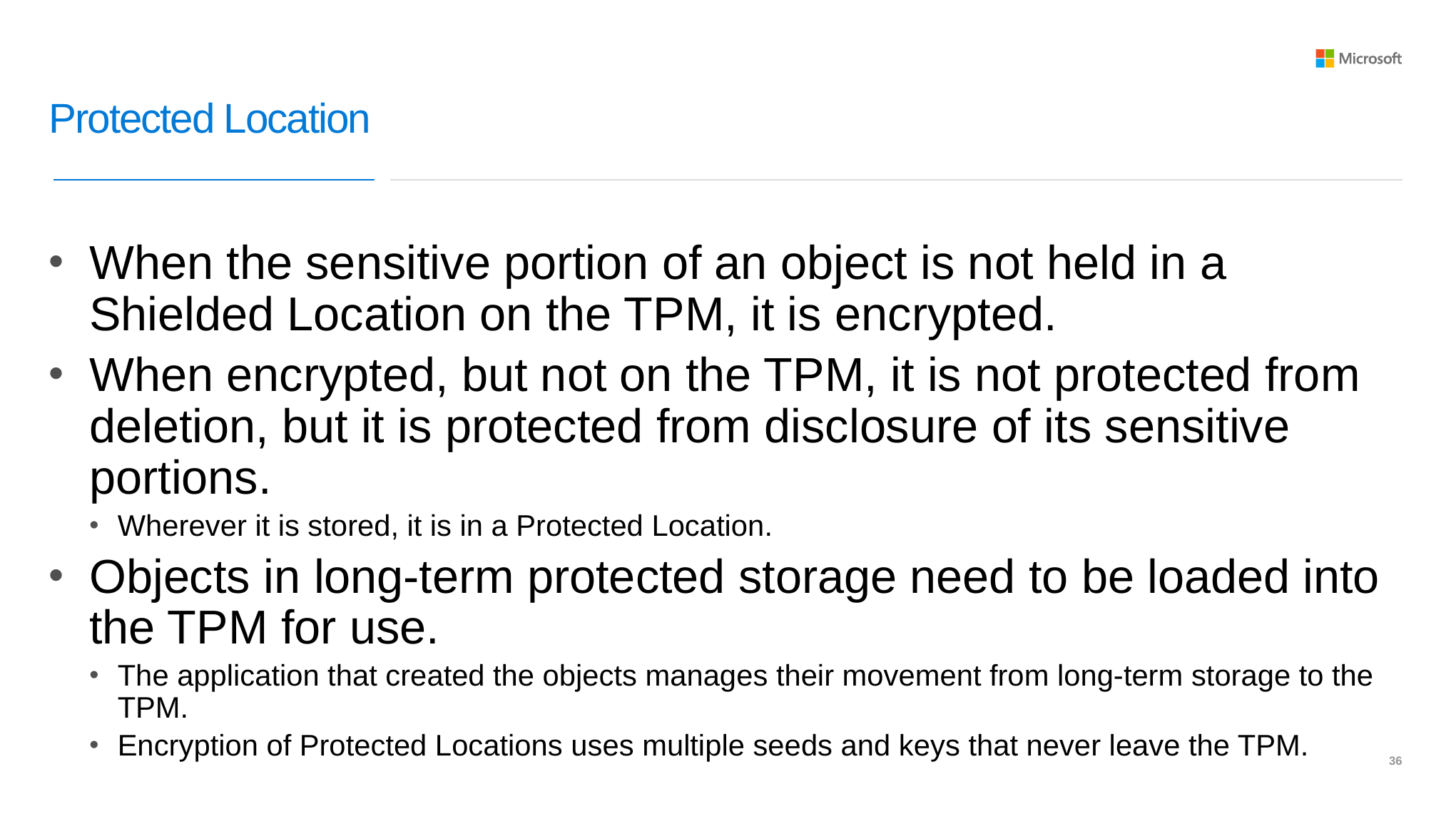

# Protected Location
When the sensitive portion of an object is not held in a Shielded Location on the TPM, it is encrypted.
When encrypted, but not on the TPM, it is not protected from deletion, but it is protected from disclosure of its sensitive portions.
Wherever it is stored, it is in a Protected Location.
Objects in long-term protected storage need to be loaded into the TPM for use.
The application that created the objects manages their movement from long-term storage to the TPM.
Encryption of Protected Locations uses multiple seeds and keys that never leave the TPM.
36